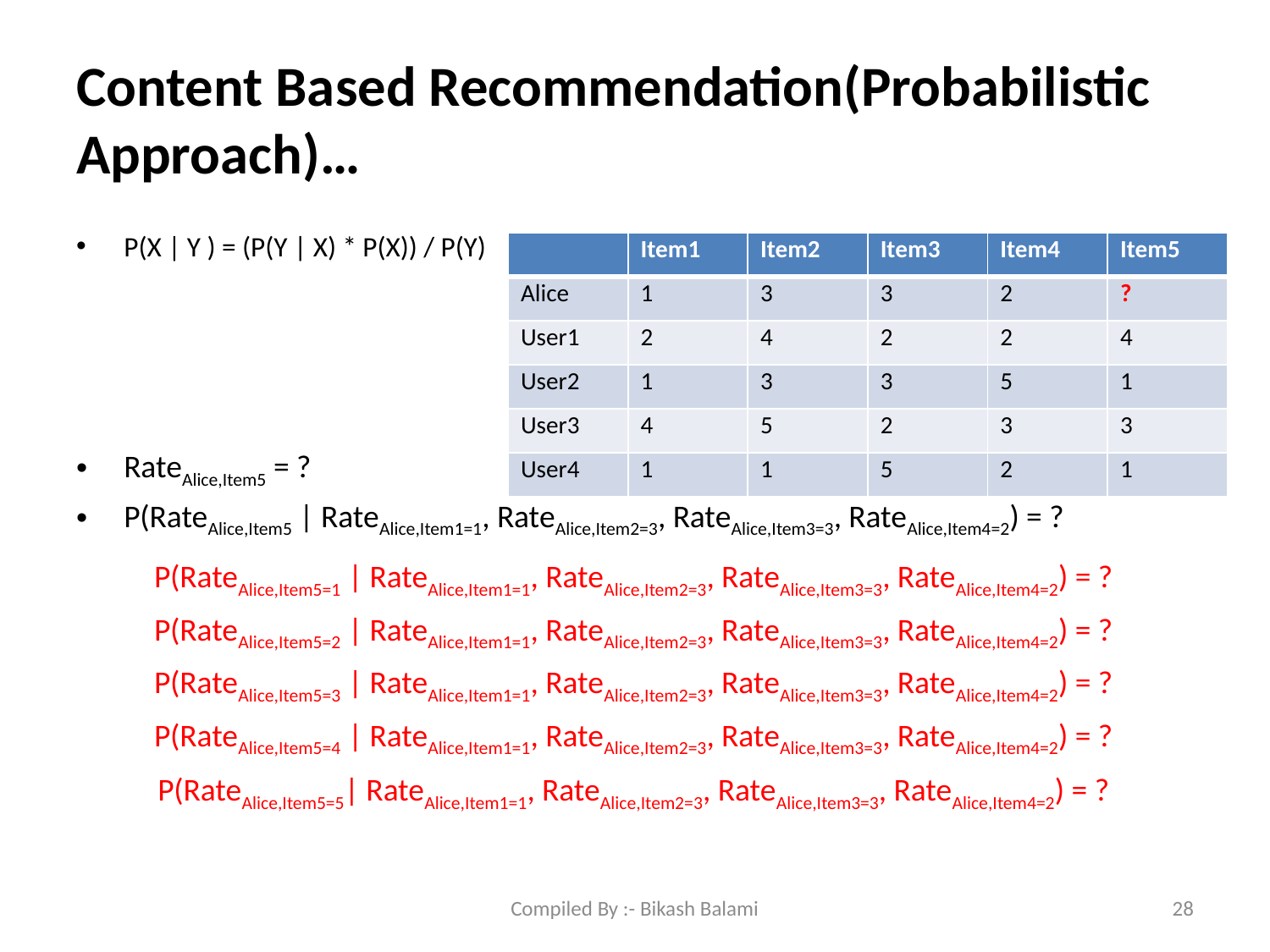

# Content Based Recommendation(Probabilistic Approach)…
P(X | Y ) = (P(Y | X) * P(X)) / P(Y)

RateAlice,Item5 = ?
P(RateAlice,Item5 | RateAlice,Item1=1, RateAlice,Item2=3, RateAlice,Item3=3, RateAlice,Item4=2) = ?
|  | Item1 | Item2 | Item3 | Item4 | Item5 |
| --- | --- | --- | --- | --- | --- |
| Alice | 1 | 3 | 3 | 2 | ? |
| User1 | 2 | 4 | 2 | 2 | 4 |
| User2 | 1 | 3 | 3 | 5 | 1 |
| User3 | 4 | 5 | 2 | 3 | 3 |
| User4 | 1 | 1 | 5 | 2 | 1 |
P(RateAlice,Item5=1 | RateAlice,Item1=1, RateAlice,Item2=3, RateAlice,Item3=3, RateAlice,Item4=2) = ?
P(RateAlice,Item5=2 | RateAlice,Item1=1, RateAlice,Item2=3, RateAlice,Item3=3, RateAlice,Item4=2) = ?
P(RateAlice,Item5=3 | RateAlice,Item1=1, RateAlice,Item2=3, RateAlice,Item3=3, RateAlice,Item4=2) = ?
P(RateAlice,Item5=4 | RateAlice,Item1=1, RateAlice,Item2=3, RateAlice,Item3=3, RateAlice,Item4=2) = ?
P(RateAlice,Item5=5| RateAlice,Item1=1, RateAlice,Item2=3, RateAlice,Item3=3, RateAlice,Item4=2) = ?
Compiled By :- Bikash Balami
28